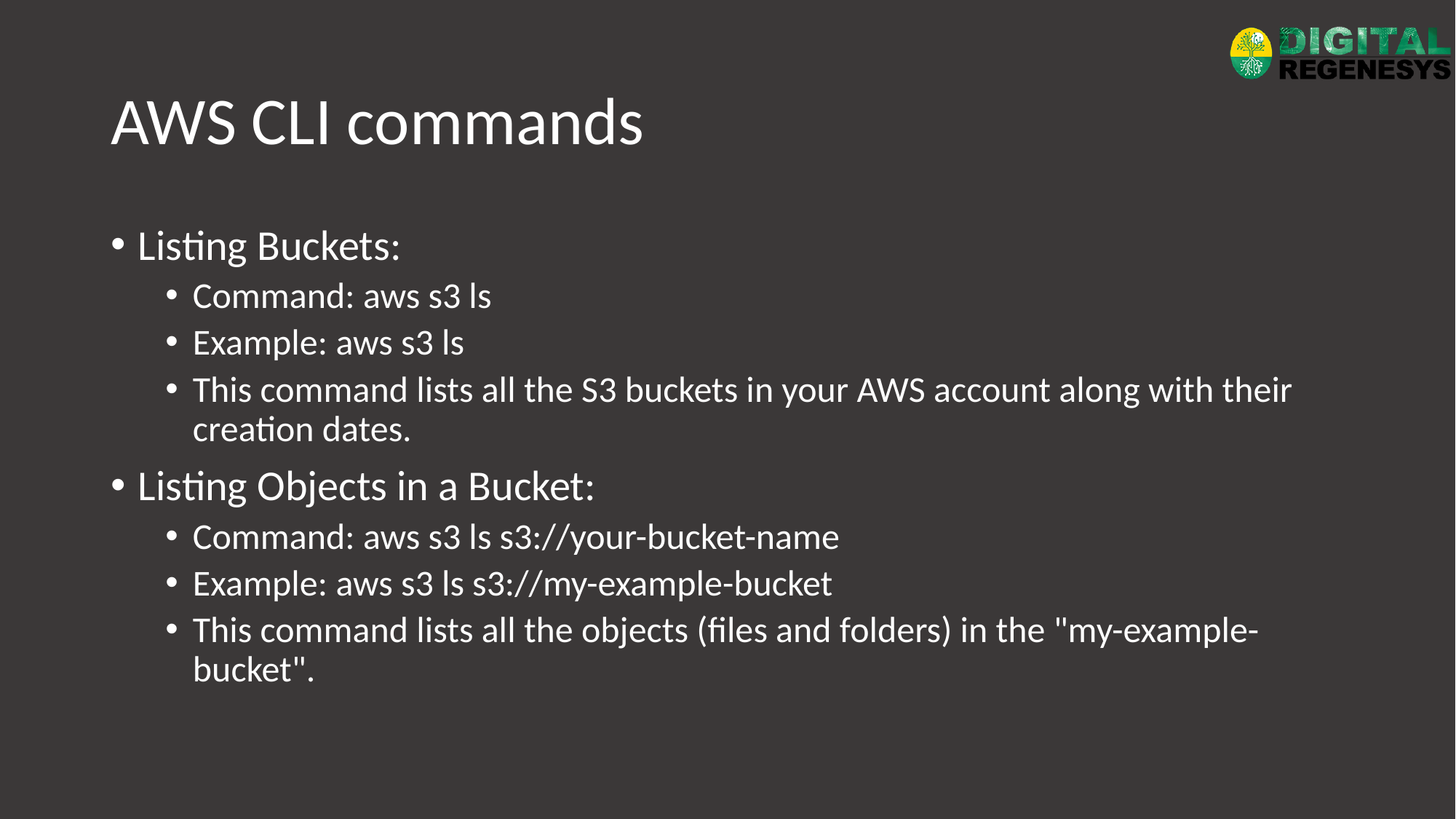

# AWS CLI commands
Listing Buckets:
Command: aws s3 ls
Example: aws s3 ls
This command lists all the S3 buckets in your AWS account along with their creation dates.
Listing Objects in a Bucket:
Command: aws s3 ls s3://your-bucket-name
Example: aws s3 ls s3://my-example-bucket
This command lists all the objects (files and folders) in the "my-example-bucket".